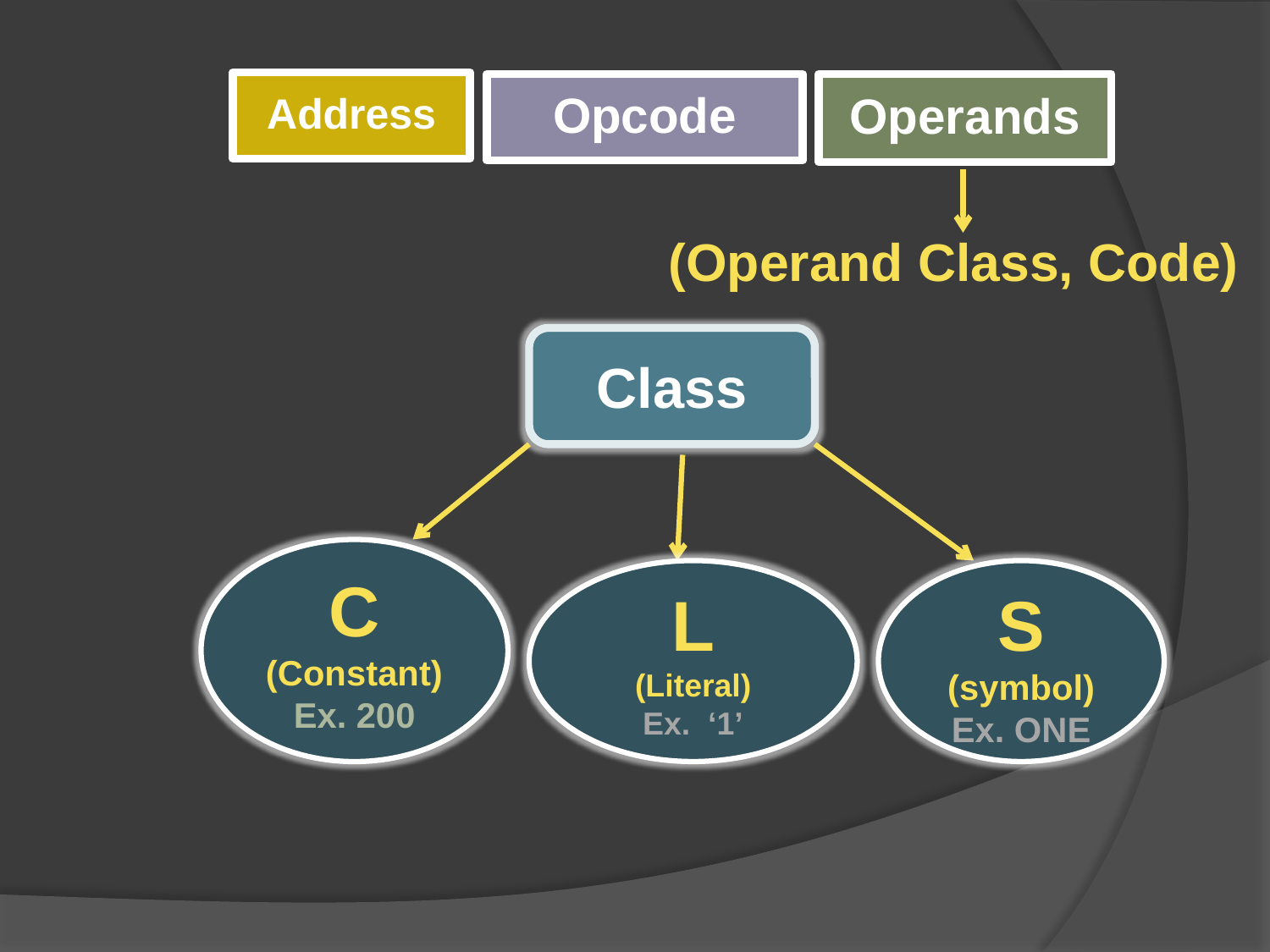

Address
Opcode
Operands
(Operand Class, Code)
Class
C
(Constant)
Ex. 200

L
(Literal)
Ex.  ‘1’

S
(symbol)
Ex. ONE